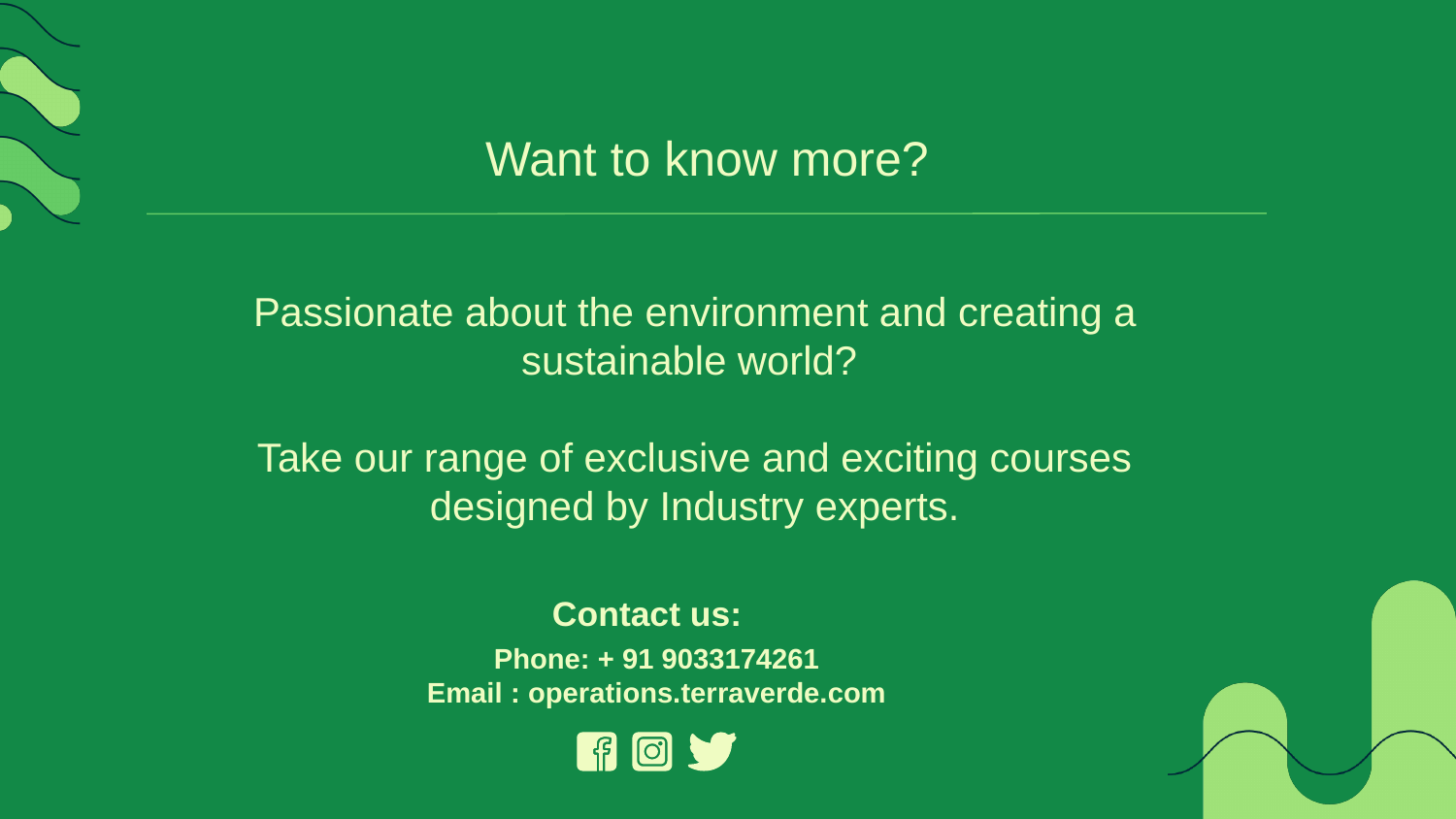

Want to know more?
Passionate about the environment and creating a sustainable world?

Take our range of exclusive and exciting courses designed by Industry experts.
Contact us:

Phone: + 91 9033174261
Email : operations.terraverde.com